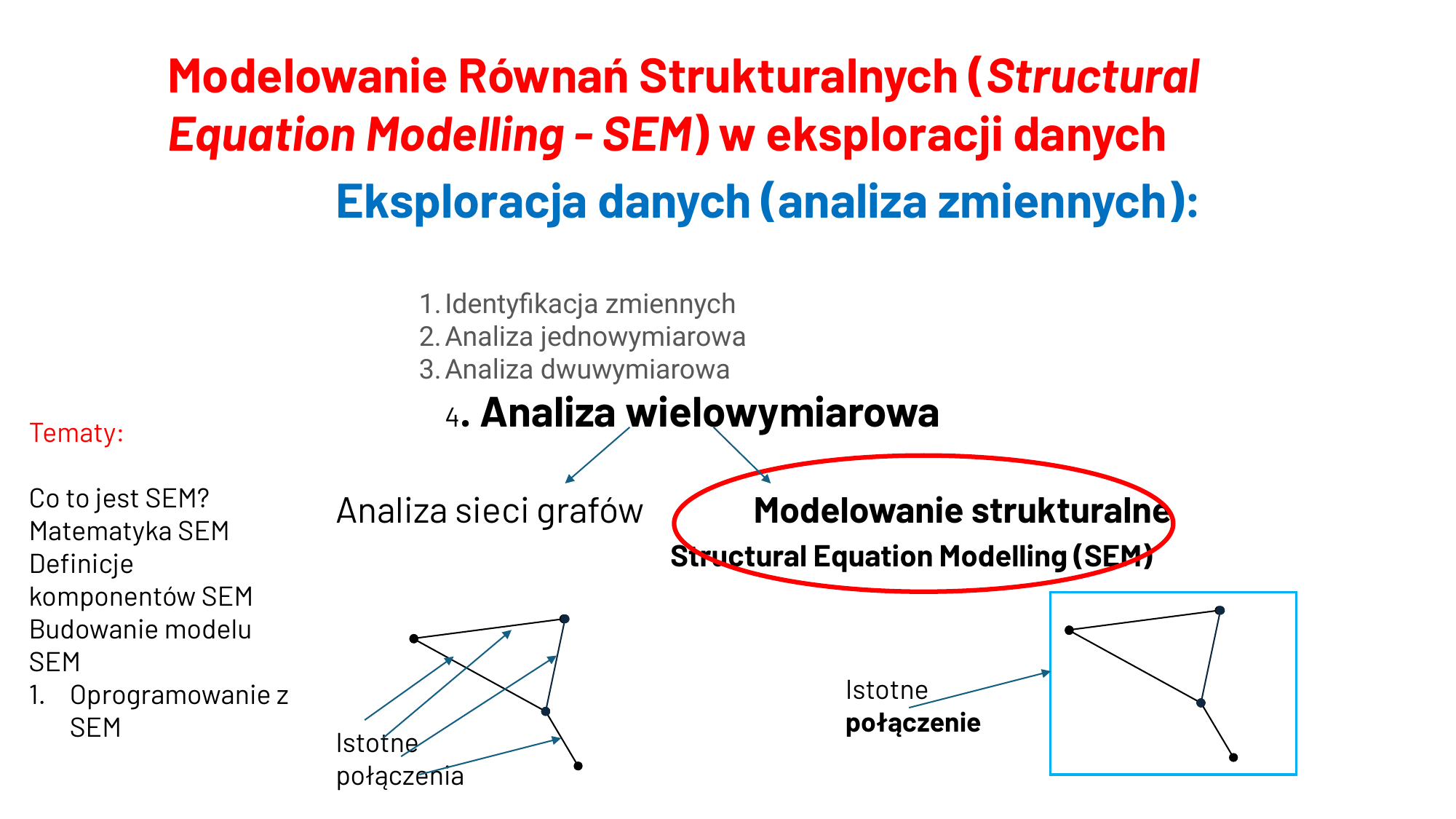

Modelowanie Równań Strukturalnych (Structural Equation Modelling - SEM) w eksploracji danych

Eksploracja danych (analiza zmiennych):

Identyfikacja zmiennych
Analiza jednowymiarowa
Analiza dwuwymiarowa
4. Analiza wielowymiarowa

Analiza sieci grafów               Modelowanie strukturalne
                                              Structural Equation Modelling (SEM)

Tematy:

Co to jest SEM?
Matematyka SEM
Definicje komponentów SEM
Budowanie modelu SEM
Oprogramowanie z SEM

Istotne połączenie
Istotne połączenia